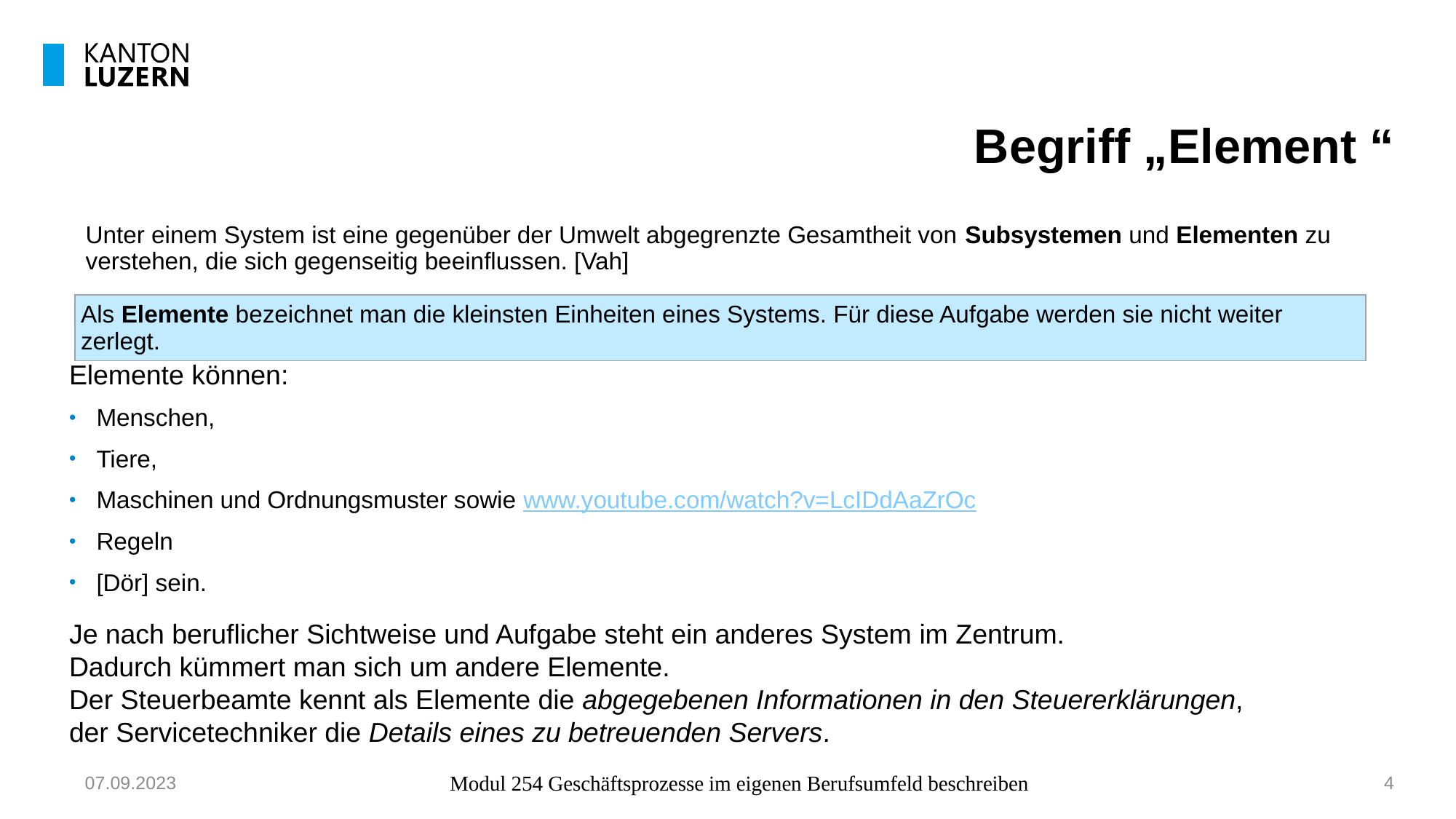

# Begriff „Element “
Unter einem System ist eine gegenüber der Umwelt abgegrenzte Gesamtheit von Subsystemen und Elementen zu verstehen, die sich gegenseitig beeinflussen. [Vah]

| Als Elemente bezeichnet man die kleinsten Einheiten eines Systems. Für diese Aufgabe werden sie nicht weiter zerlegt. |
| --- |
Elemente können:
Menschen,
Tiere,
Maschinen und Ordnungsmuster sowie www.youtube.com/watch?v=LcIDdAaZrOc
Regeln
[Dör] sein.

Je nach beruflicher Sichtweise und Aufgabe steht ein anderes System im Zentrum.
Dadurch kümmert man sich um andere Elemente.
Der Steuerbeamte kennt als Elemente die abgegebenen Informationen in den Steuererklärungen,
der Servicetechniker die Details eines zu betreuenden Servers.
07.09.2023
Modul 254 Geschäftsprozesse im eigenen Berufsumfeld beschreiben
4